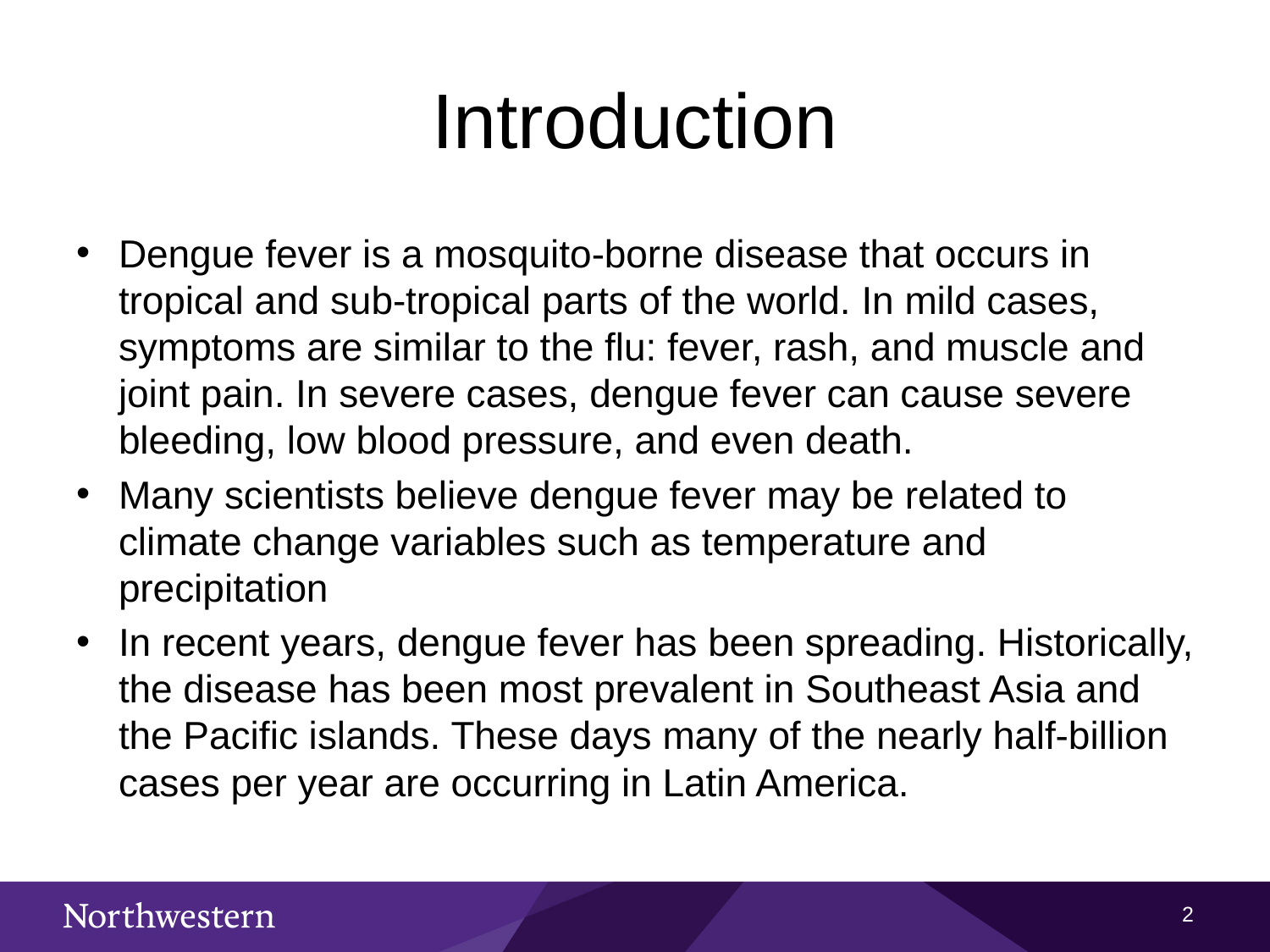

# Introduction
Dengue fever is a mosquito-borne disease that occurs in tropical and sub-tropical parts of the world. In mild cases, symptoms are similar to the flu: fever, rash, and muscle and joint pain. In severe cases, dengue fever can cause severe bleeding, low blood pressure, and even death.
Many scientists believe dengue fever may be related to climate change variables such as temperature and precipitation
In recent years, dengue fever has been spreading. Historically, the disease has been most prevalent in Southeast Asia and the Pacific islands. These days many of the nearly half-billion cases per year are occurring in Latin America.
2